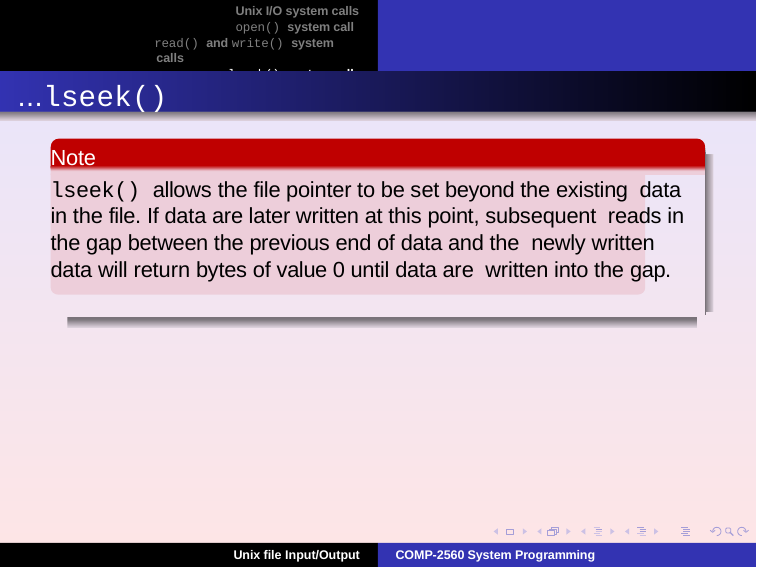

Unix I/O system calls
open() system call
read() and write() system calls
lseek() system call

...lseek()
Note
lseek() allows the file pointer to be set beyond the existing  data in the file. If data are later written at this point, subsequent  reads in the gap between the previous end of data and the  newly written data will return bytes of value 0 until data are  written into the gap.

Unix file Input/Output
COMP-2560 System Programming